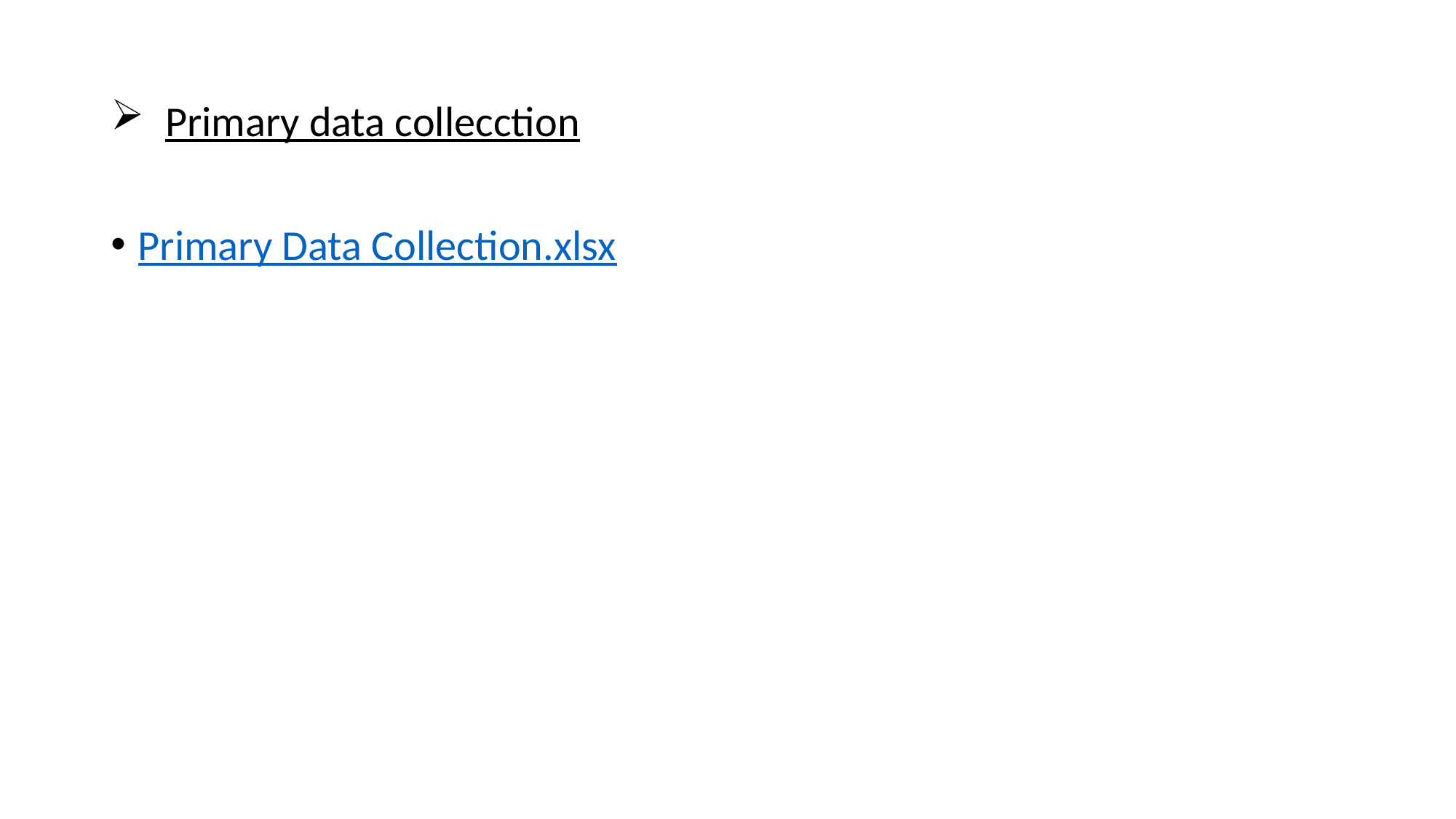

# Primary data collecction
Primary Data Collection.xlsx